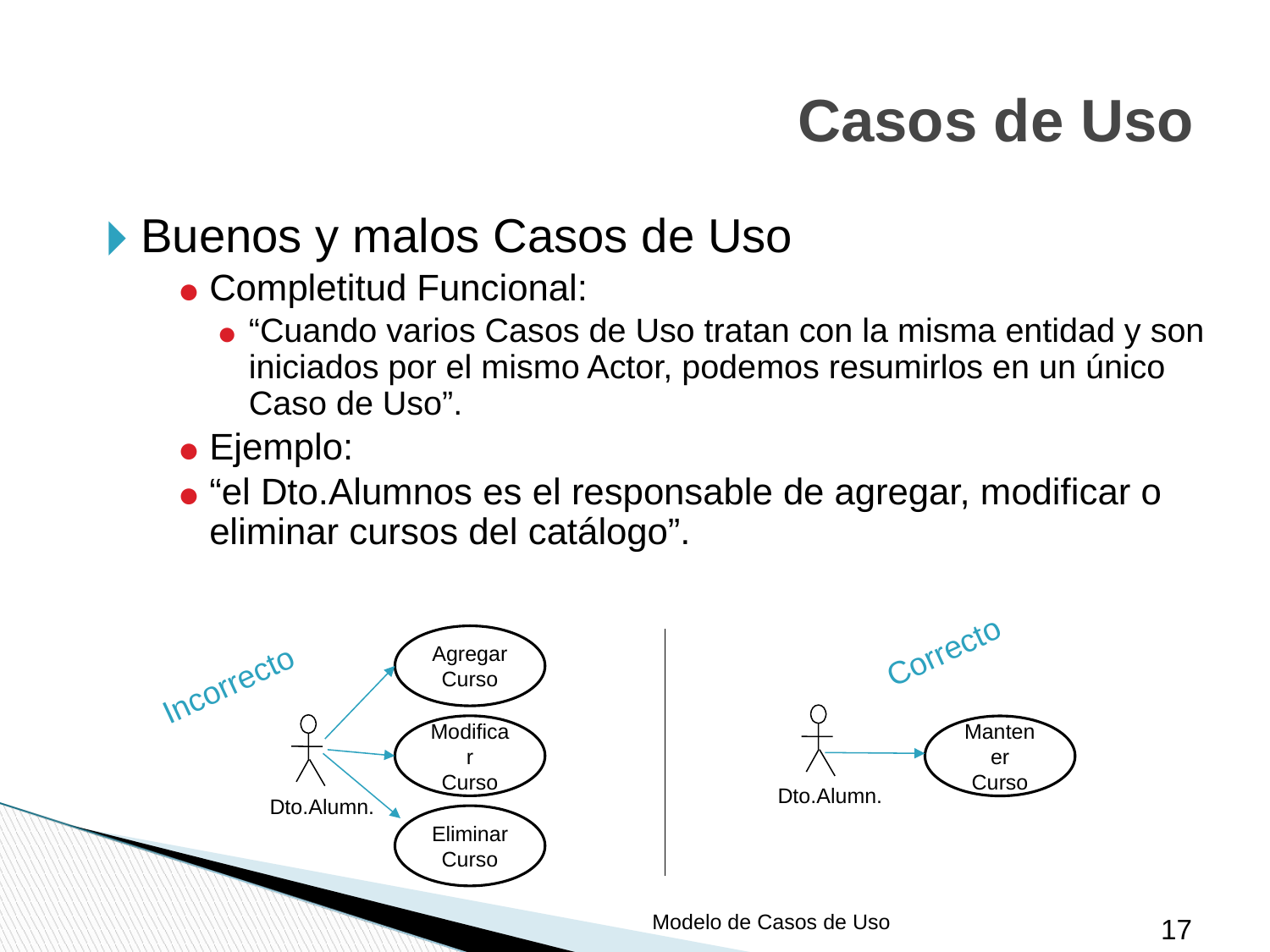

Casos de Uso
Buenos y malos Casos de Uso
Completitud Funcional:
“Cuando varios Casos de Uso tratan con la misma entidad y son iniciados por el mismo Actor, podemos resumirlos en un único Caso de Uso”.
Ejemplo:
“el Dto.Alumnos es el responsable de agregar, modificar o eliminar cursos del catálogo”.

Correcto
Agregar
Curso
Incorrecto

Modificar
Curso
Mantener
Curso
Dto.Alumn.
Dto.Alumn.
Eliminar
Curso
Modelo de Casos de Uso
17